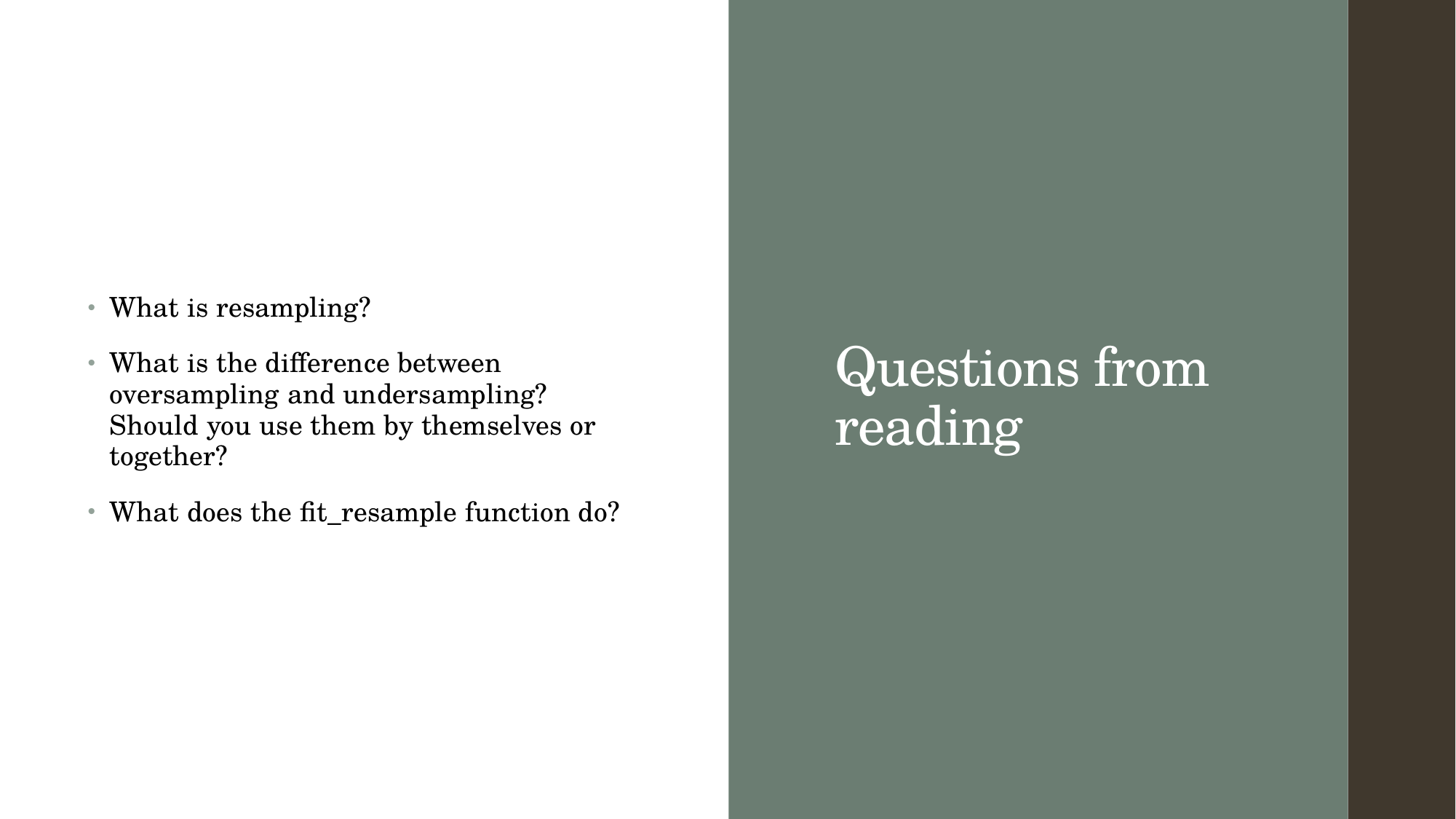

# Questions from reading
What is resampling?
What is the difference between oversampling and undersampling? Should you use them by themselves or together?
What does the fit_resample function do?